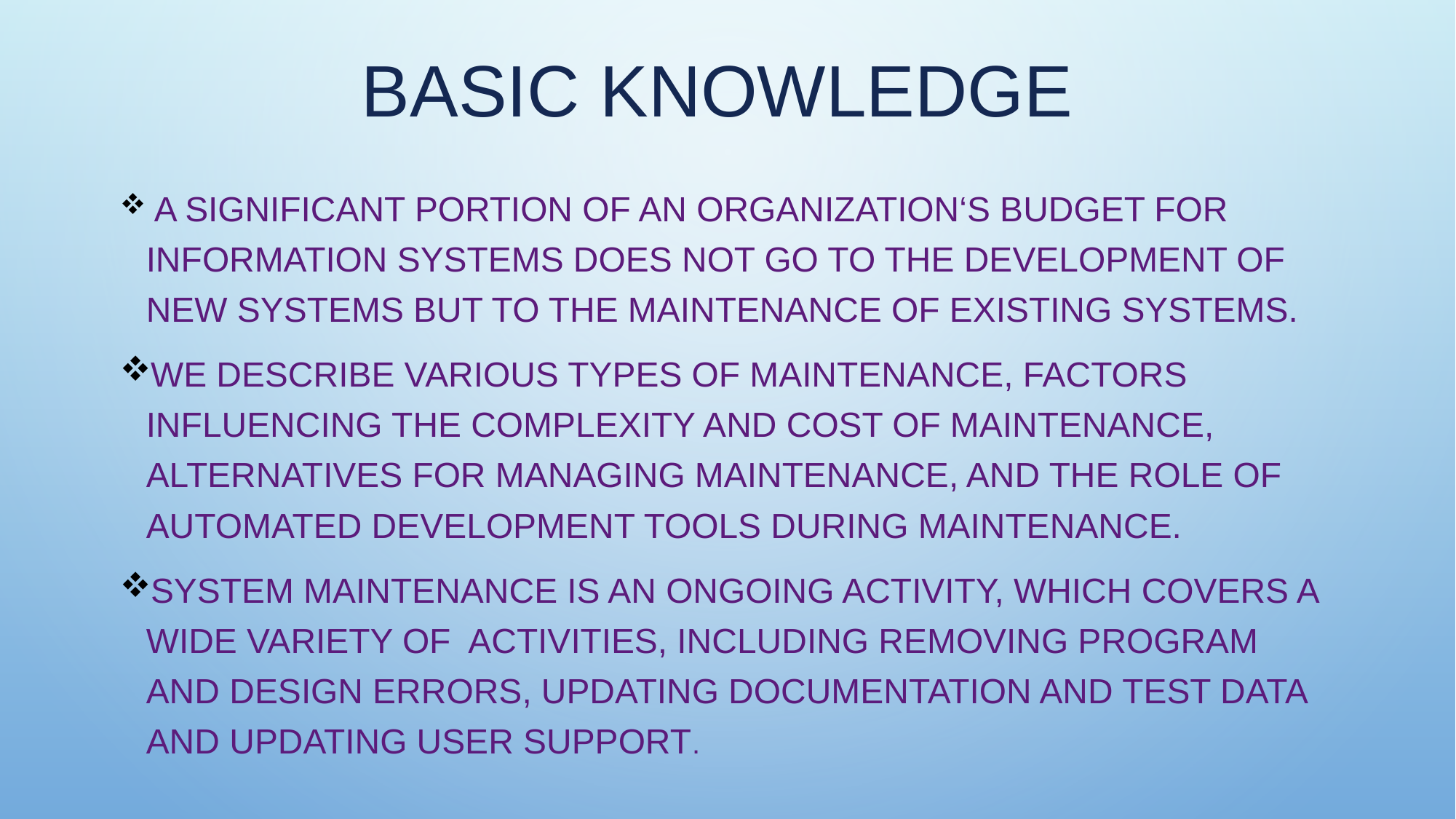

# Basic knowledge
 A significant portion of an organization‘s budget for information systems does not go to the development of new systems but to the maintenance of existing systems.
We describe various types of maintenance, factors influencing the complexity and cost of maintenance, alternatives for managing maintenance, and the role of automated development tools during maintenance.
System maintenance is an ongoing activity, which covers a wide variety of  activities, including removing program and design errors, updating documentation and test data and updating user support.